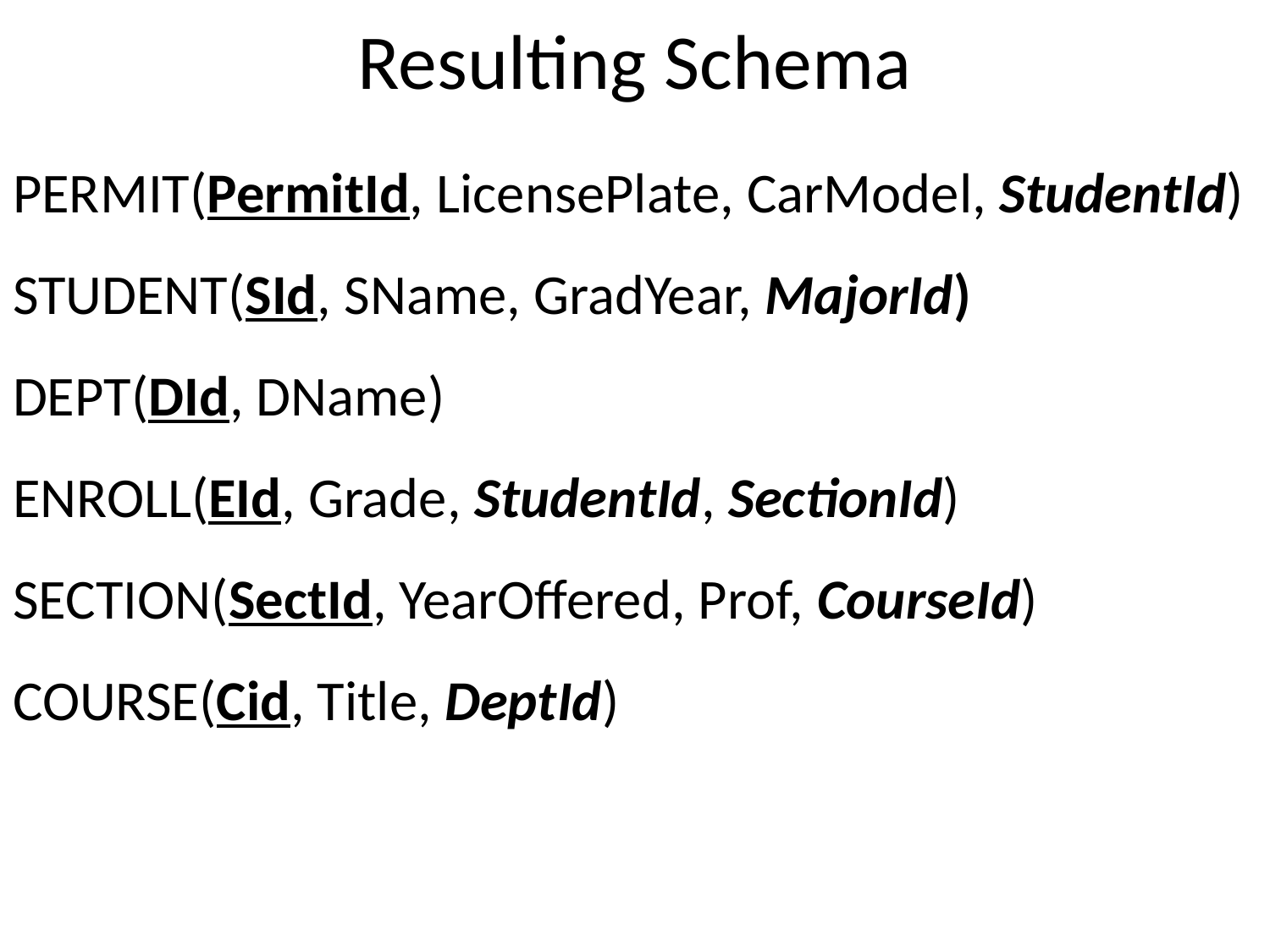

# Resulting Schema
PERMIT(PermitId, LicensePlate, CarModel, StudentId)
STUDENT(SId, SName, GradYear, MajorId)
DEPT(DId, DName)
ENROLL(EId, Grade, StudentId, SectionId)
SECTION(SectId, YearOffered, Prof, CourseId)
COURSE(Cid, Title, DeptId)